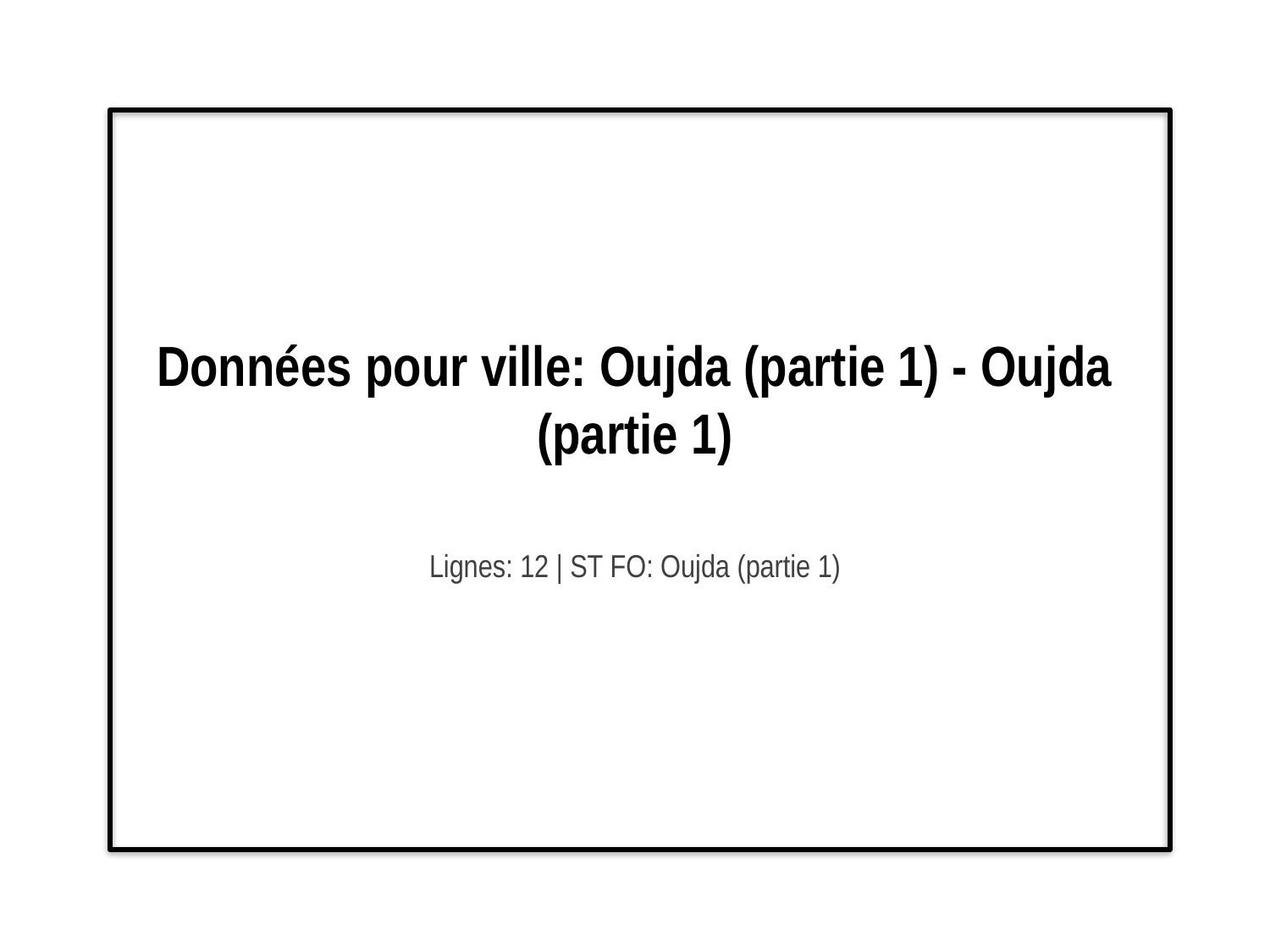

# Données pour ville: Oujda (partie 1) - Oujda (partie 1)
Lignes: 12 | ST FO: Oujda (partie 1)